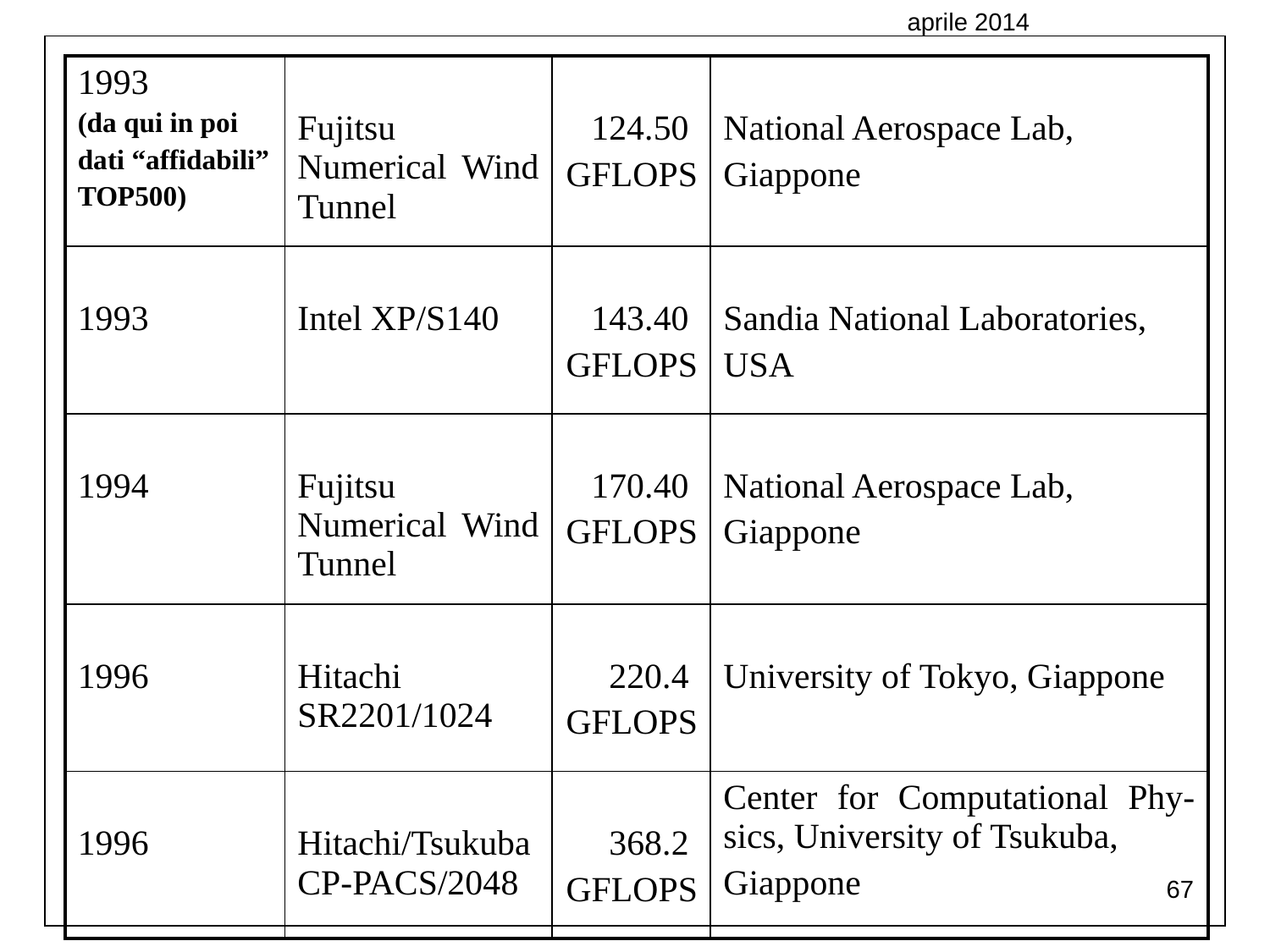

aprile 2014

| 1993 (da qui in poi dati “affidabili” TOP500) | Fujitsu Numerical Wind Tunnel | 124.50  GFLOPS | National Aerospace Lab, Giappone |
| --- | --- | --- | --- |
| 1993 | Intel XP/S140 | 143.40  GFLOPS | Sandia National Laboratories, USA |
| 1994 | Fujitsu Numerical Wind Tunnel | 170.40  GFLOPS | National Aerospace Lab, Giappone |
| 1996 | Hitachi SR2201/1024 | 220.4  GFLOPS | University of Tokyo, Giappone |
| 1996 | Hitachi/Tsukuba CP-PACS/2048 | 368.2  GFLOPS | Center for Computational Phy-sics, University of Tsukuba, Giappone |
67